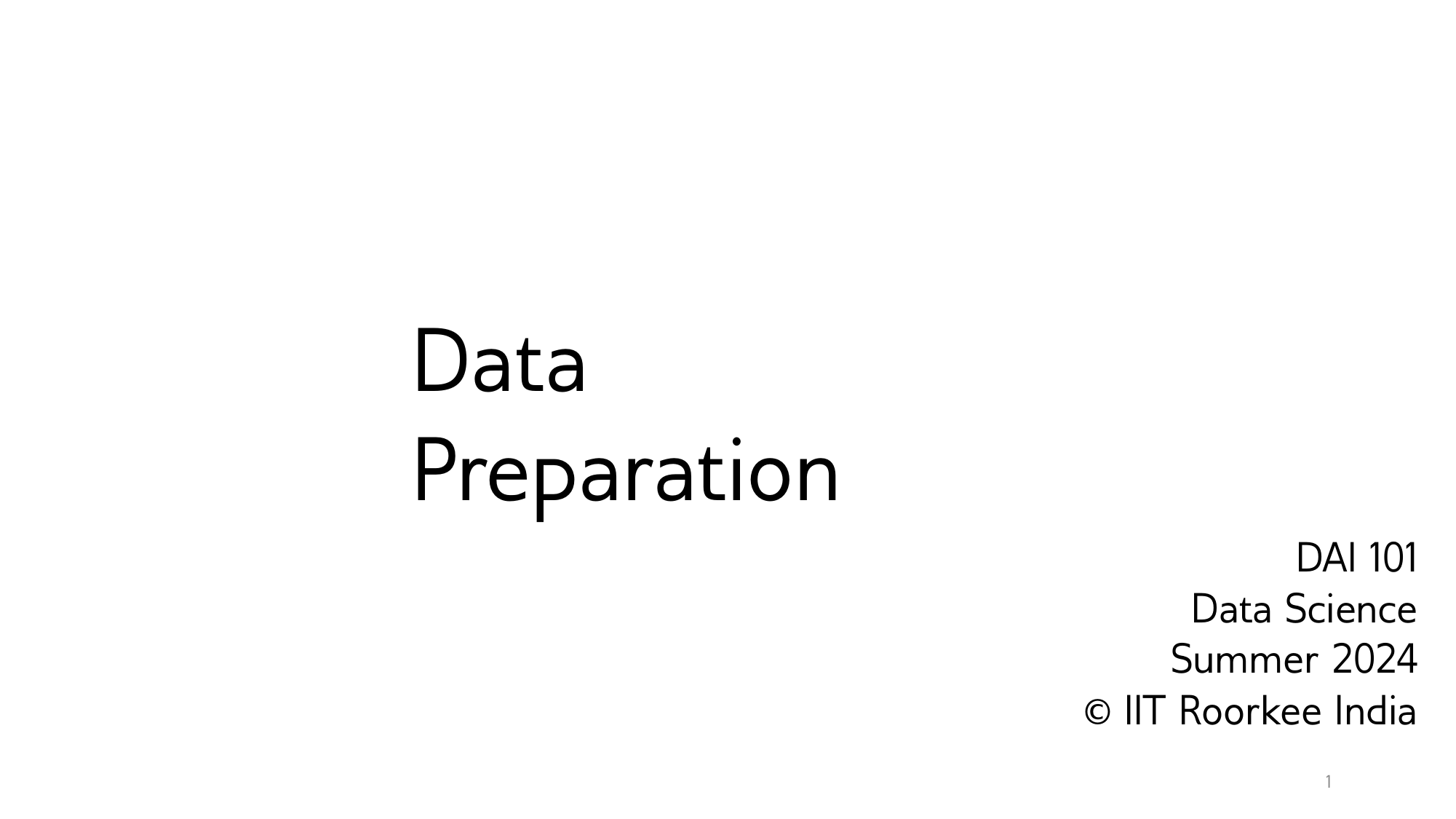

# Data Preparation
DAI 101
Data Science
Summer 2024
© IIT Roorkee India
1